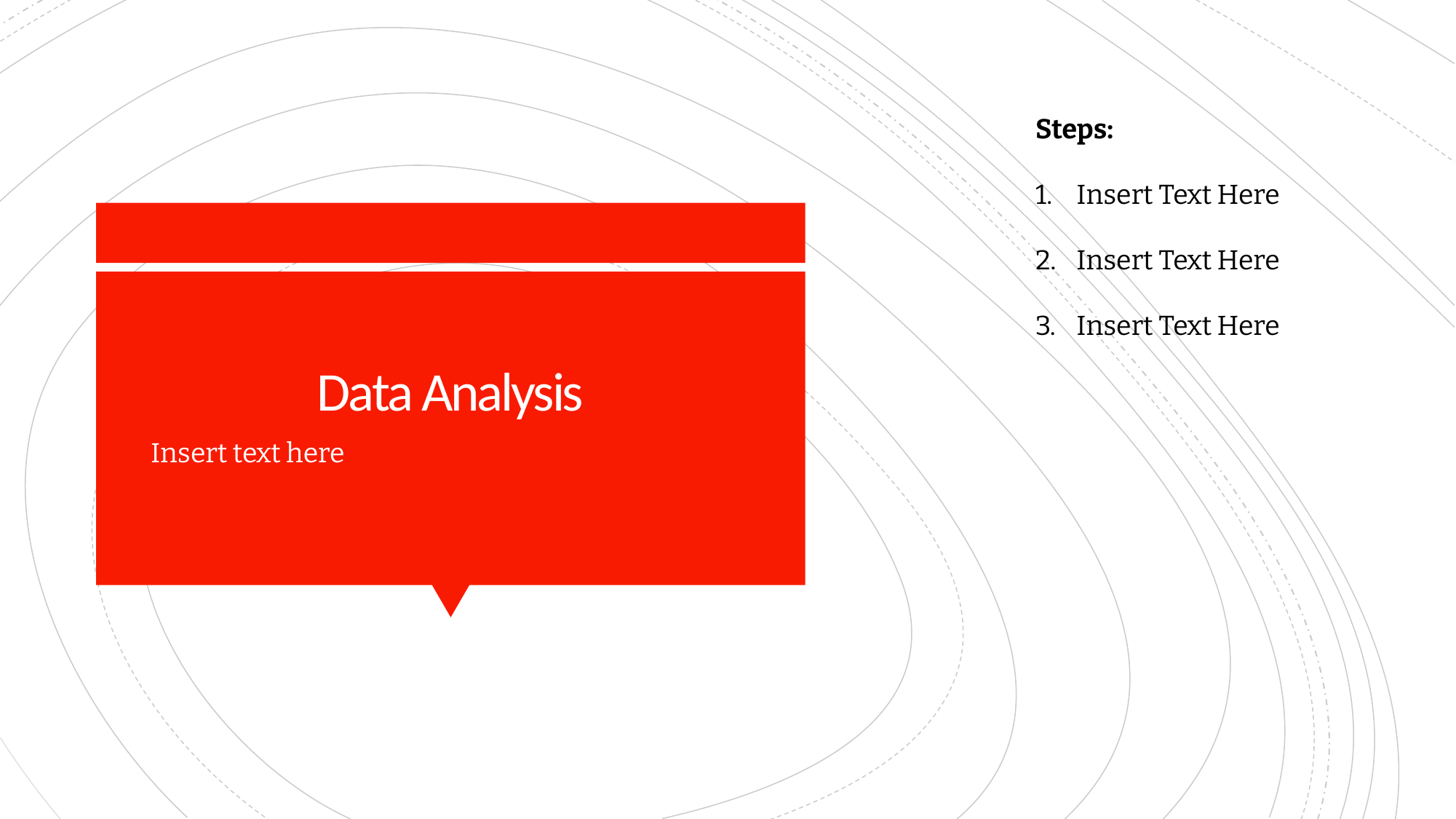

Steps:

Insert Text Here

Insert Text Here

Insert Text Here

# Data Analysis
Insert text here